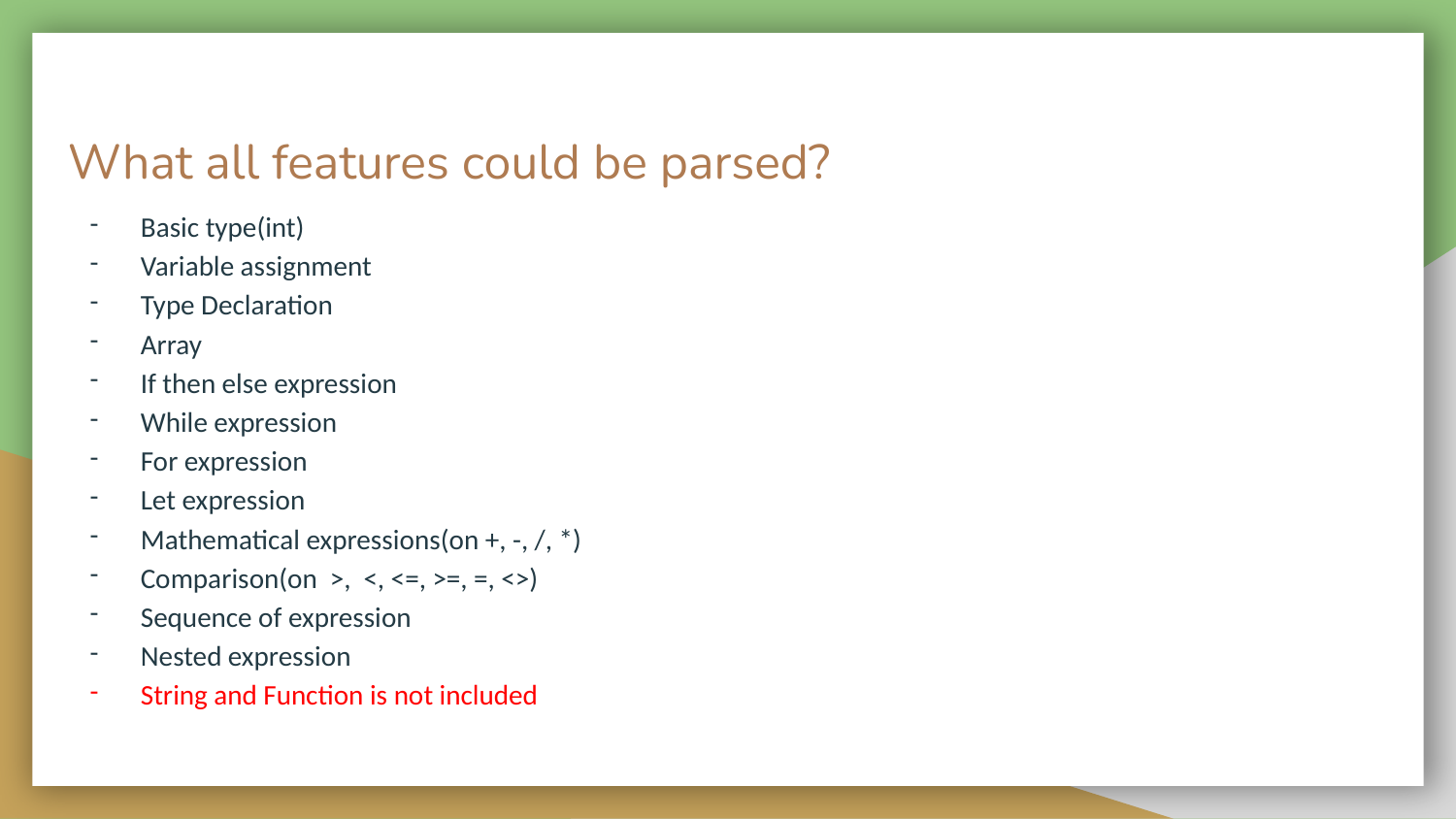

# What all features could be parsed?
Basic type(int)
Variable assignment
Type Declaration
Array
If then else expression
While expression
For expression
Let expression
Mathematical expressions(on +, -, /, *)
Comparison(on  >,  <, <=, >=, =, <>)
Sequence of expression
Nested expression
String and Function is not included